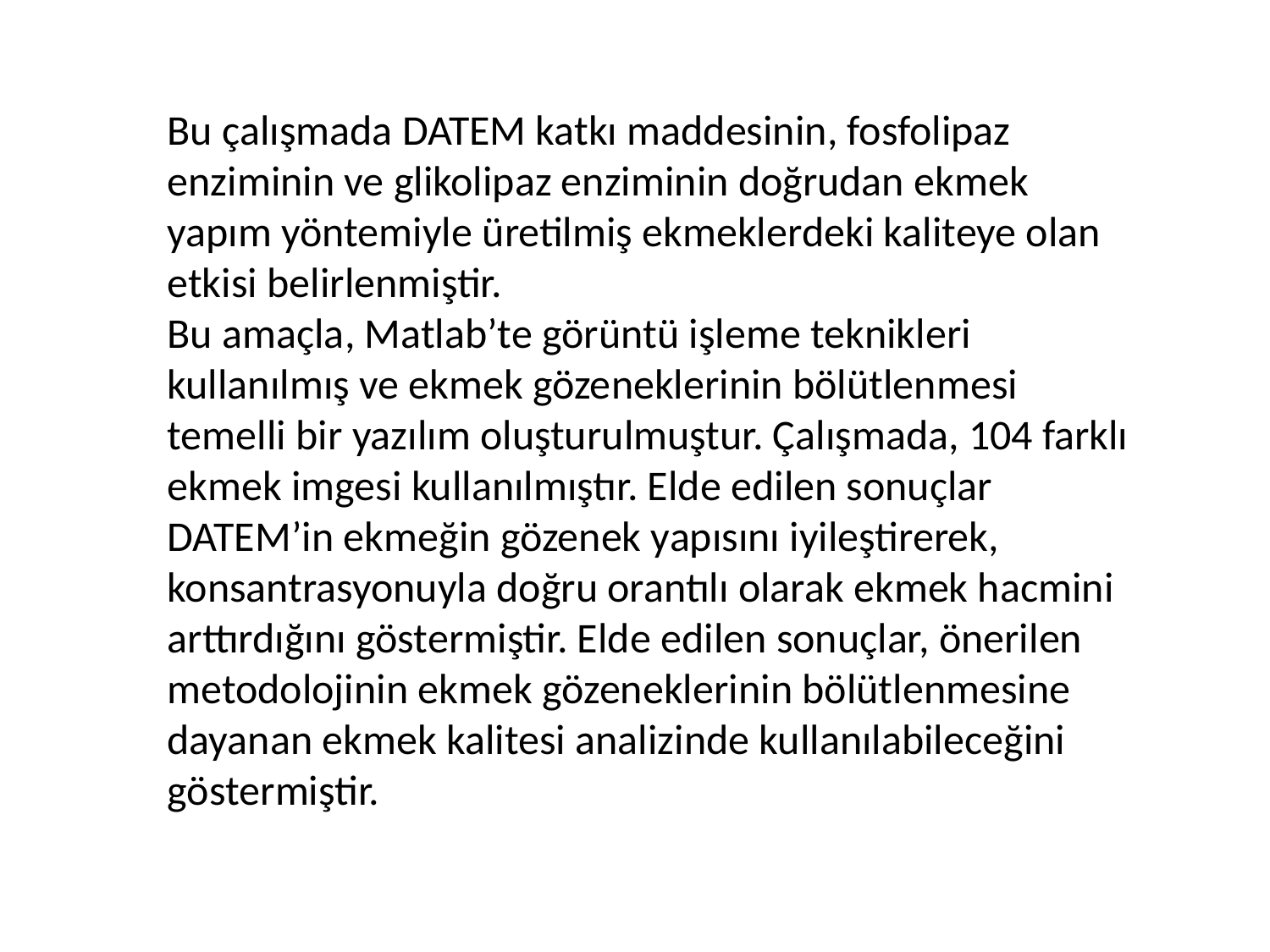

Bu çalışmada DATEM katkı maddesinin, fosfolipaz enziminin ve glikolipaz enziminin doğrudan ekmek yapım yöntemiyle üretilmiş ekmeklerdeki kaliteye olan etkisi belirlenmiştir.
Bu amaçla, Matlab’te görüntü işleme teknikleri kullanılmış ve ekmek gözeneklerinin bölütlenmesi temelli bir yazılım oluşturulmuştur. Çalışmada, 104 farklı ekmek imgesi kullanılmıştır. Elde edilen sonuçlar DATEM’in ekmeğin gözenek yapısını iyileştirerek, konsantrasyonuyla doğru orantılı olarak ekmek hacmini arttırdığını göstermiştir. Elde edilen sonuçlar, önerilen metodolojinin ekmek gözeneklerinin bölütlenmesine dayanan ekmek kalitesi analizinde kullanılabileceğini göstermiştir.